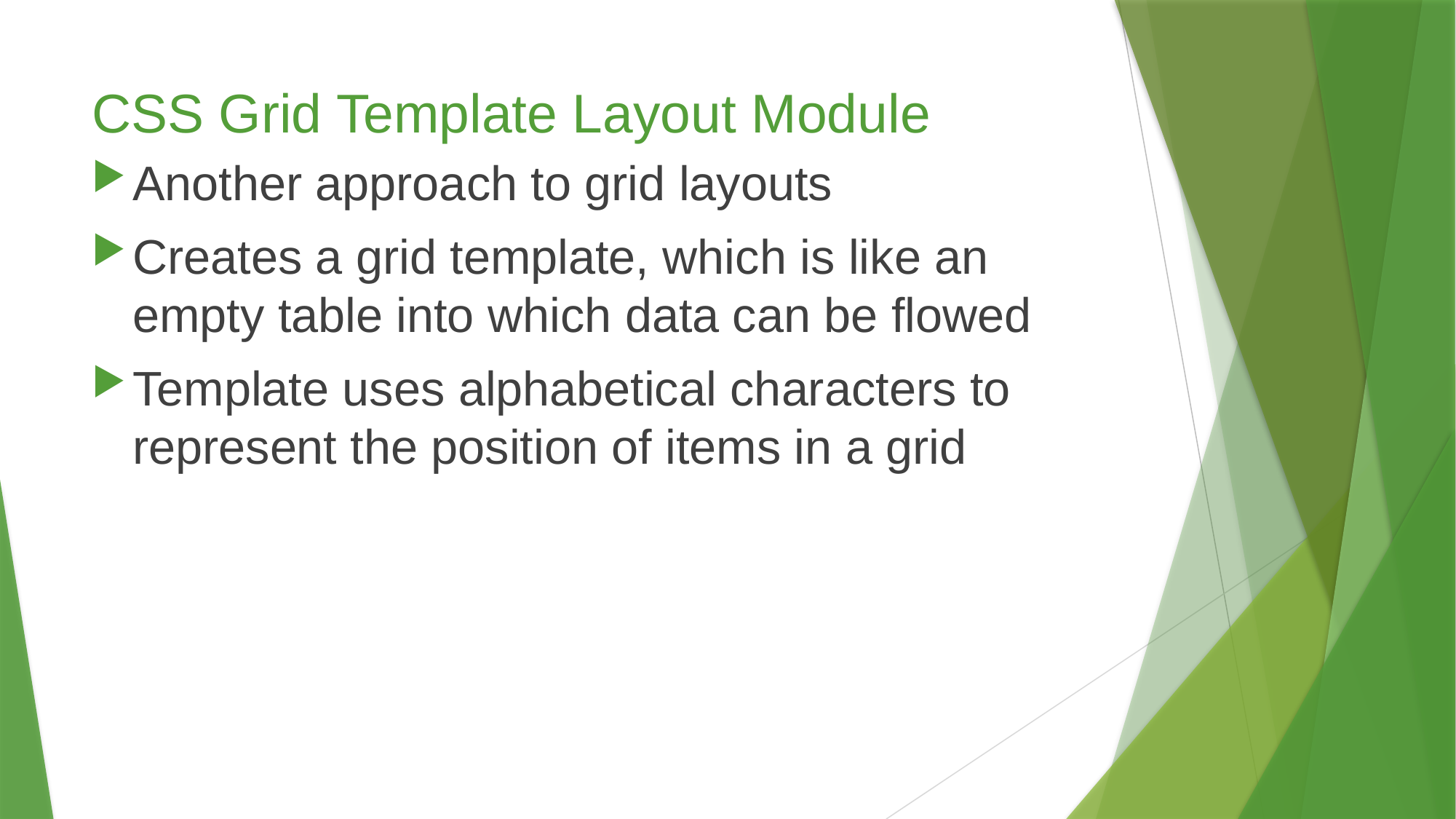

# CSS Grid Template Layout Module
Another approach to grid layouts
Creates a grid template, which is like an empty table into which data can be flowed
Template uses alphabetical characters to represent the position of items in a grid